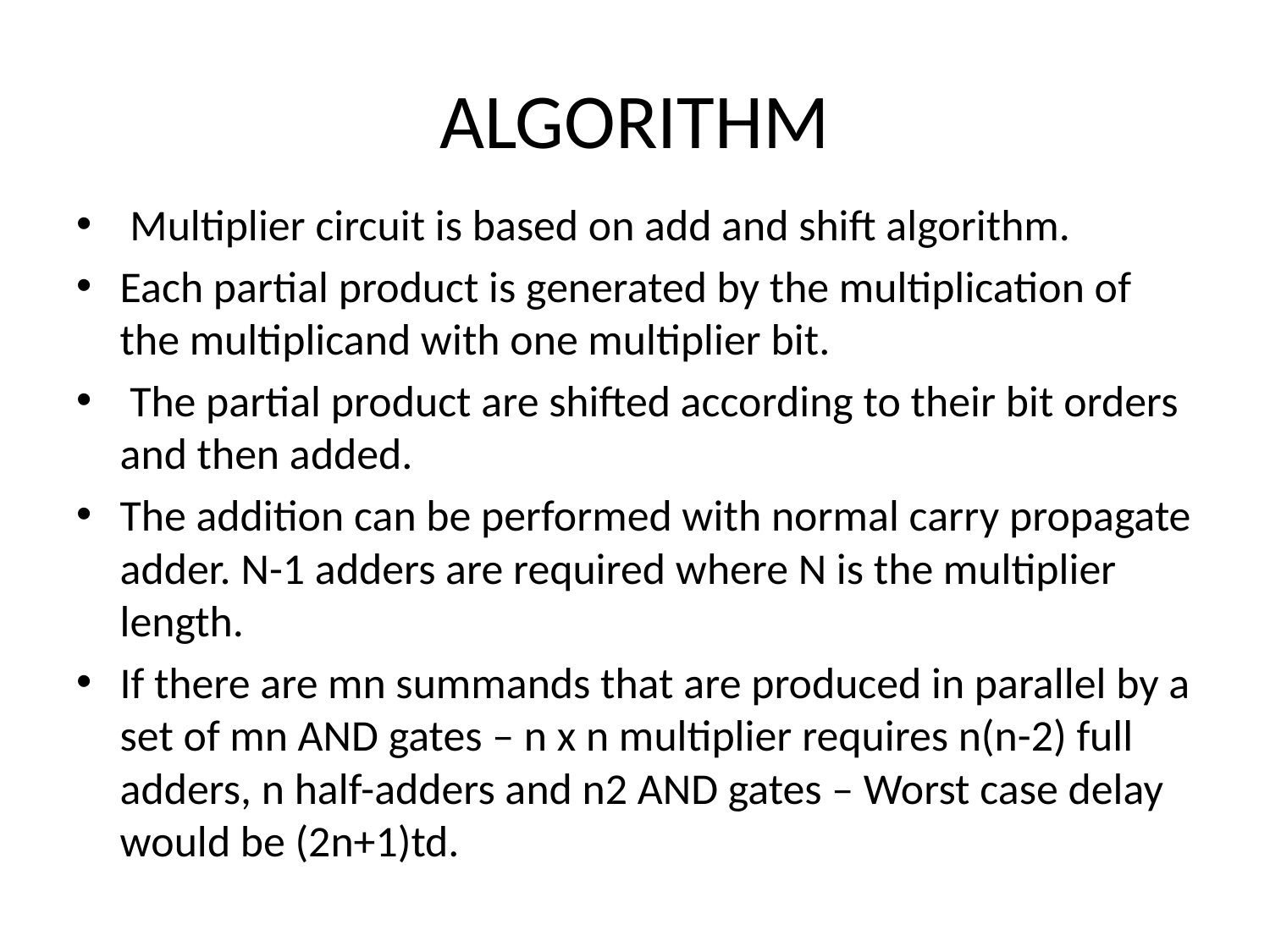

# ALGORITHM
 Multiplier circuit is based on add and shift algorithm.
Each partial product is generated by the multiplication of the multiplicand with one multiplier bit.
 The partial product are shifted according to their bit orders and then added.
The addition can be performed with normal carry propagate adder. N-1 adders are required where N is the multiplier length.
If there are mn summands that are produced in parallel by a set of mn AND gates – n x n multiplier requires n(n-2) full adders, n half-adders and n2 AND gates – Worst case delay would be (2n+1)td.